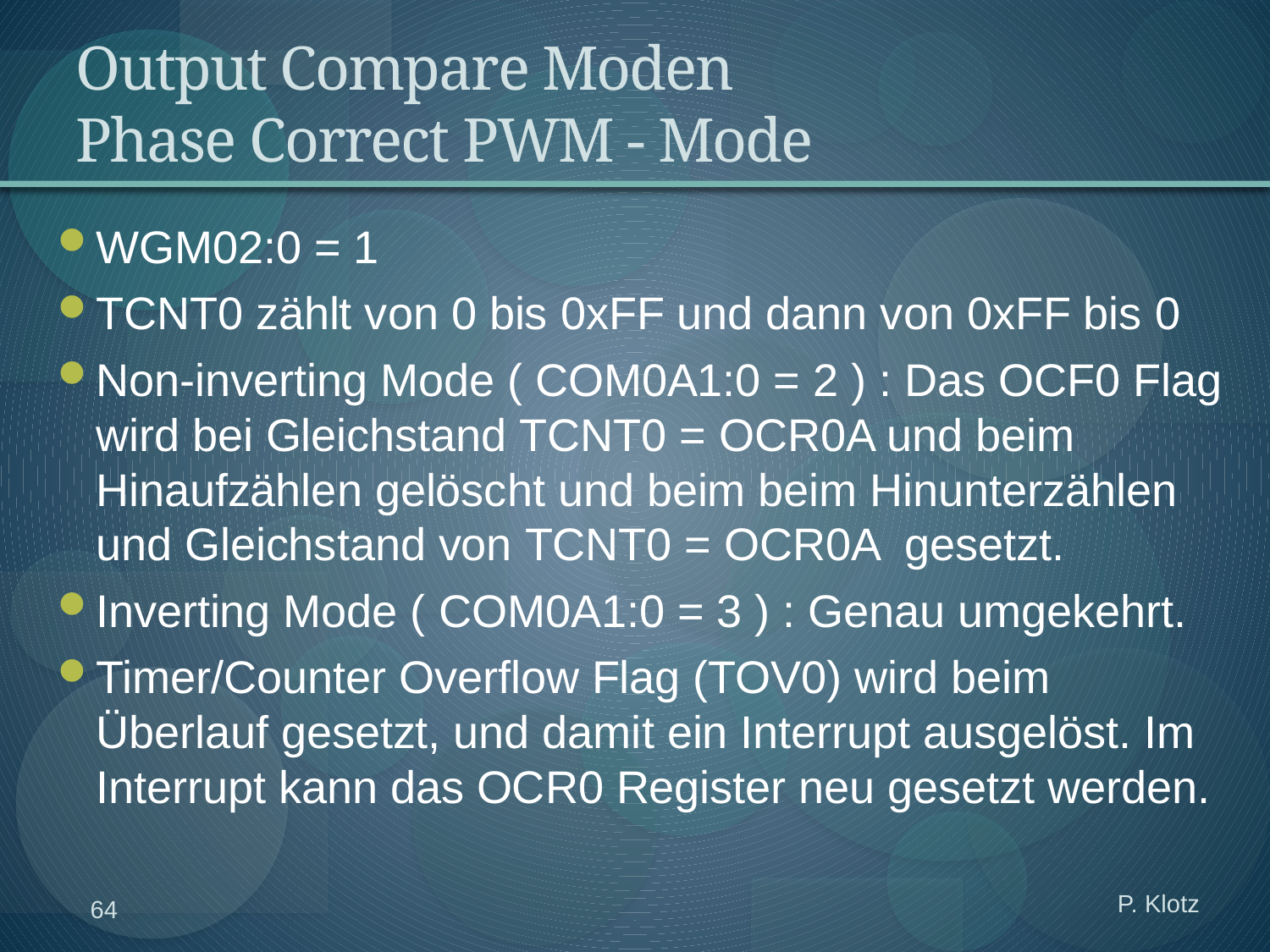

# Output Compare Moden Phase Correct PWM - Mode
WGM02:0 = 1
TCNT0 zählt von 0 bis 0xFF und dann von 0xFF bis 0
Non-inverting Mode ( COM0A1:0 = 2 ) : Das OCF0 Flag wird bei Gleichstand TCNT0 = OCR0A und beim Hinaufzählen gelöscht und beim beim Hinunterzählen und Gleichstand von TCNT0 = OCR0A  gesetzt.
Inverting Mode ( COM0A1:0 = 3 ) : Genau umgekehrt.
Timer/Counter Overflow Flag (TOV0) wird beim Überlauf gesetzt, und damit ein Interrupt ausgelöst. Im Interrupt kann das OCR0 Register neu gesetzt werden.
P. Klotz
64